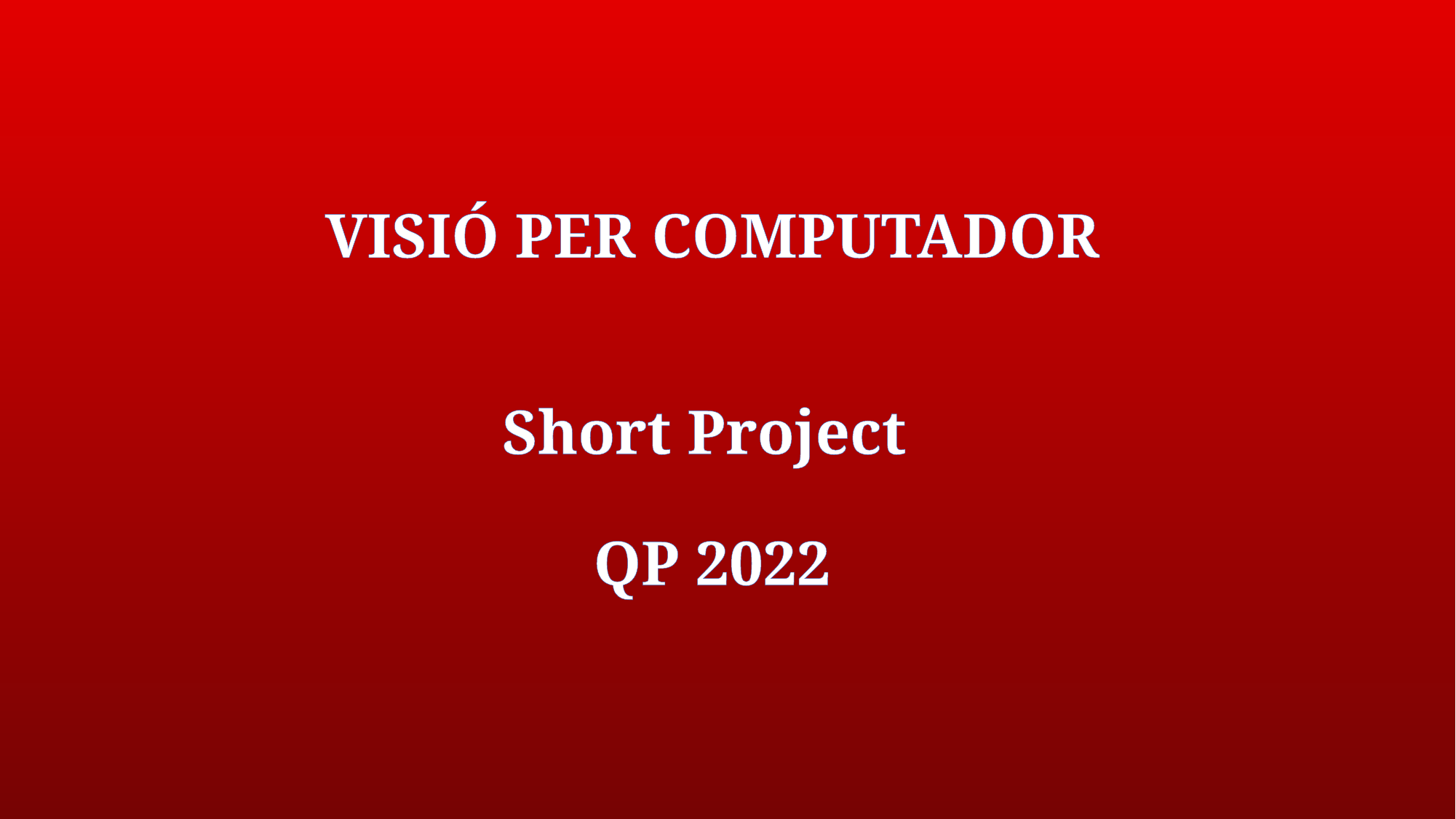

# VISIÓ PER COMPUTADOR Short Project QP 2022